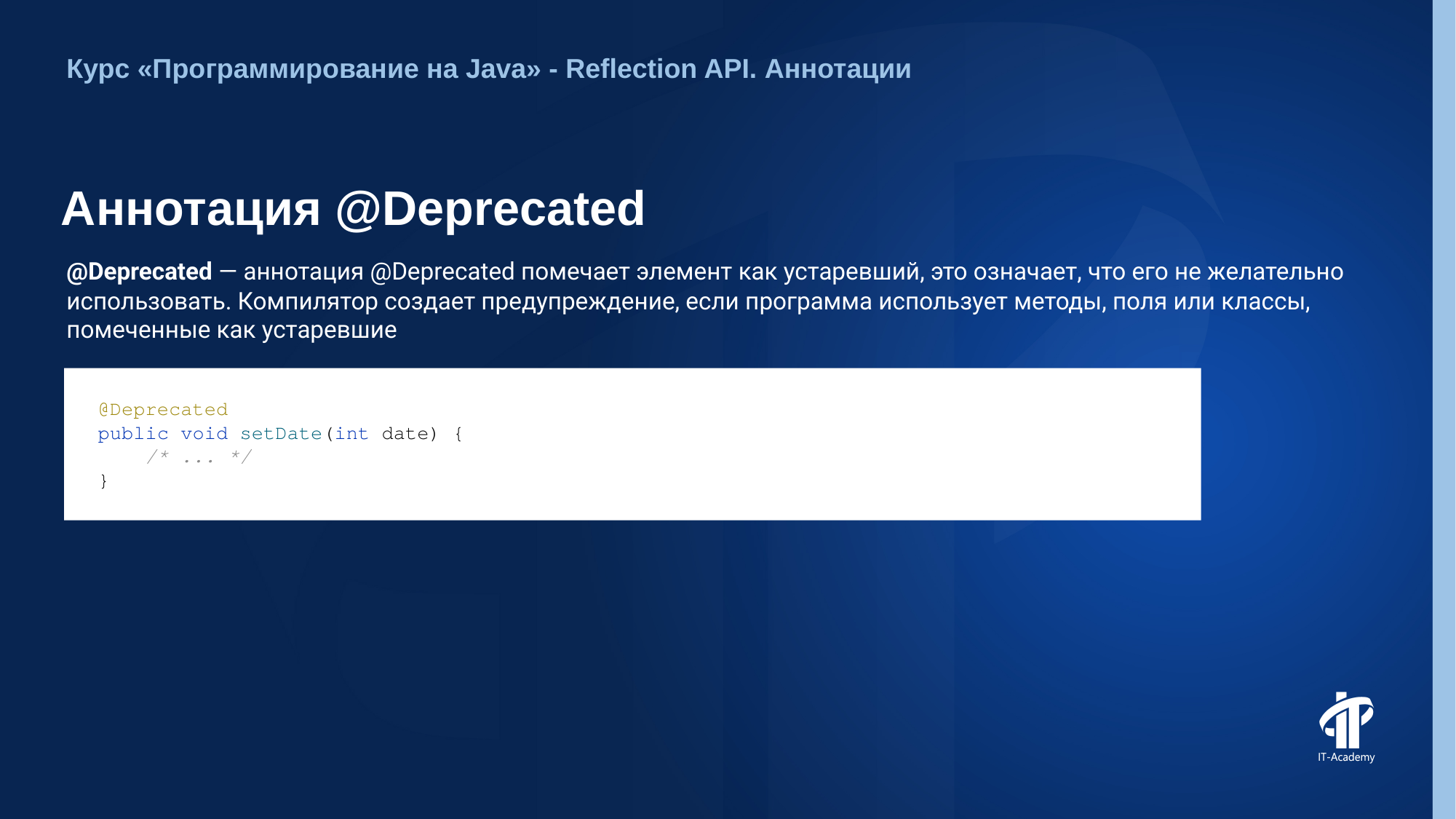

Курс «Программирование на Java» - Reflection API. Аннотации
# Аннотация @Deprecated
@Deprecated — аннотация @Deprecated помечает элемент как устаревший, это означает, что его не желательно использовать. Компилятор создает предупреждение, если программа использует методы, поля или классы, помеченные как устаревшие

@Deprecated
public void setDate(int date) {
    /* ... */
}